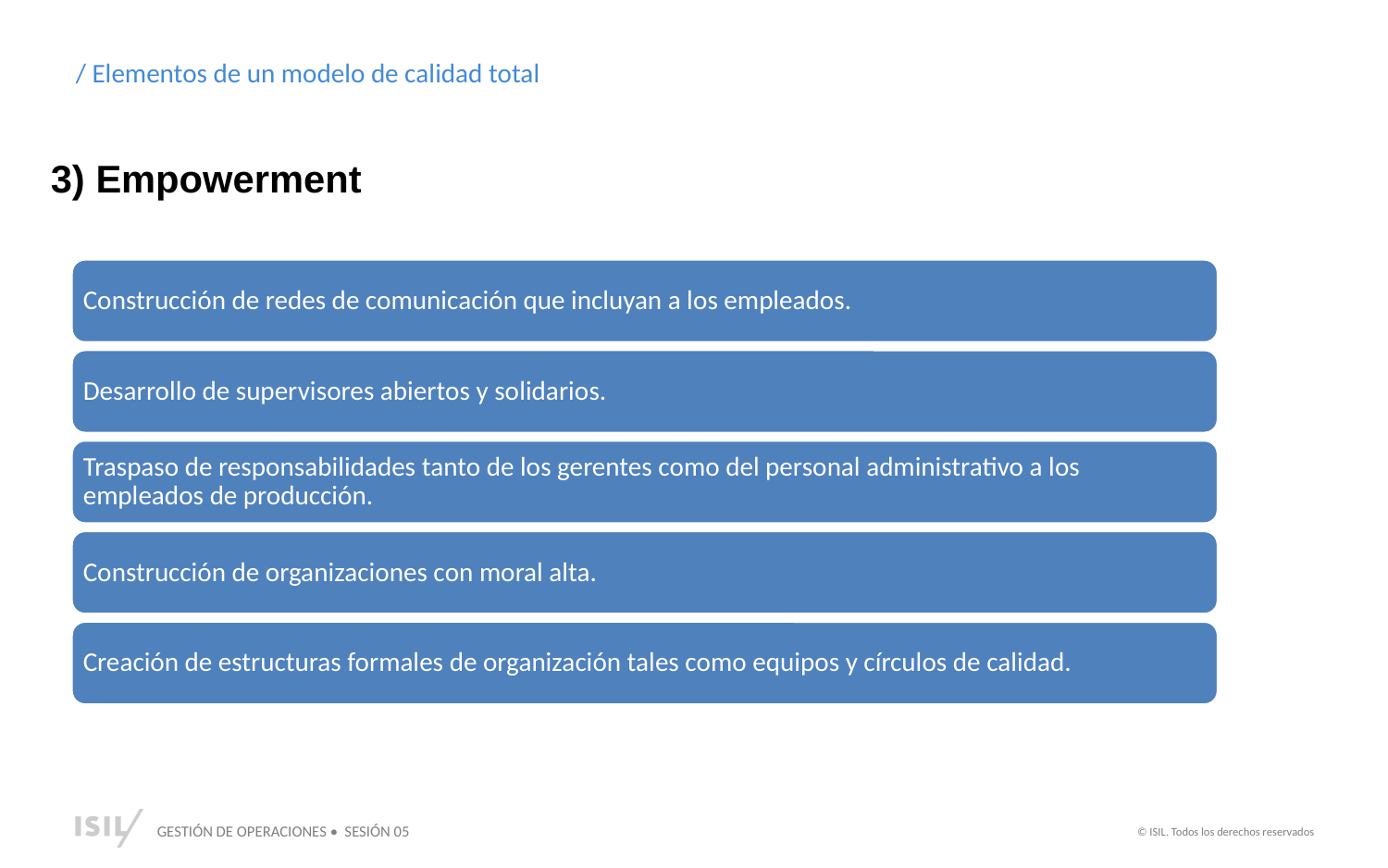

/ Elementos de un modelo de calidad total
3) Empowerment

Construcción de redes de comunicación que incluyan a los empleados.

Desarrollo de supervisores abiertos y solidarios.

Traspaso de responsabilidades tanto de los gerentes como del personal administrativo a los empleados de producción.

Construcción de organizaciones con moral alta.

Creación de estructuras formales de organización tales como equipos y círculos de calidad.